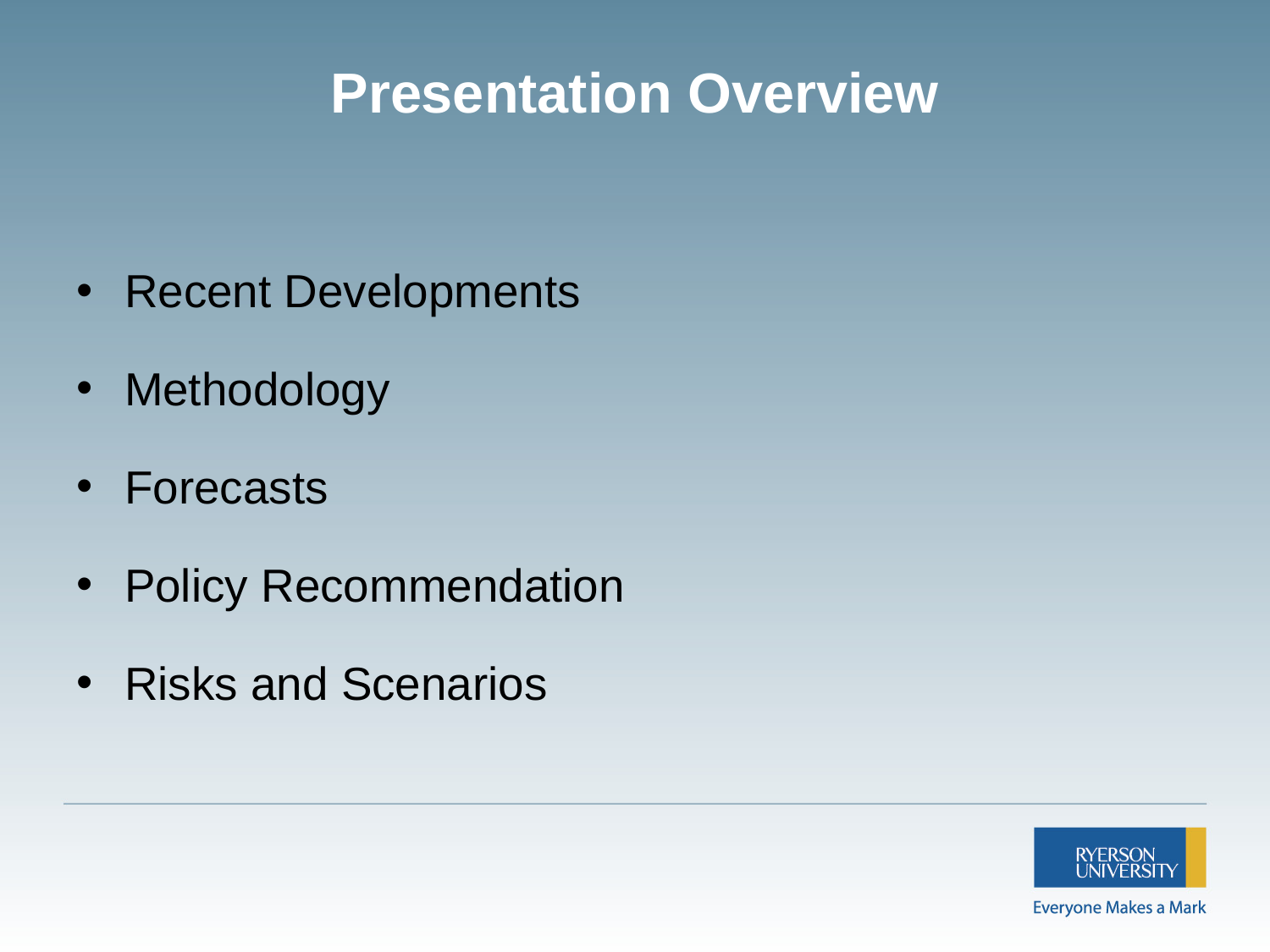

# Presentation Overview
Recent Developments
Methodology
Forecasts
Policy Recommendation
Risks and Scenarios